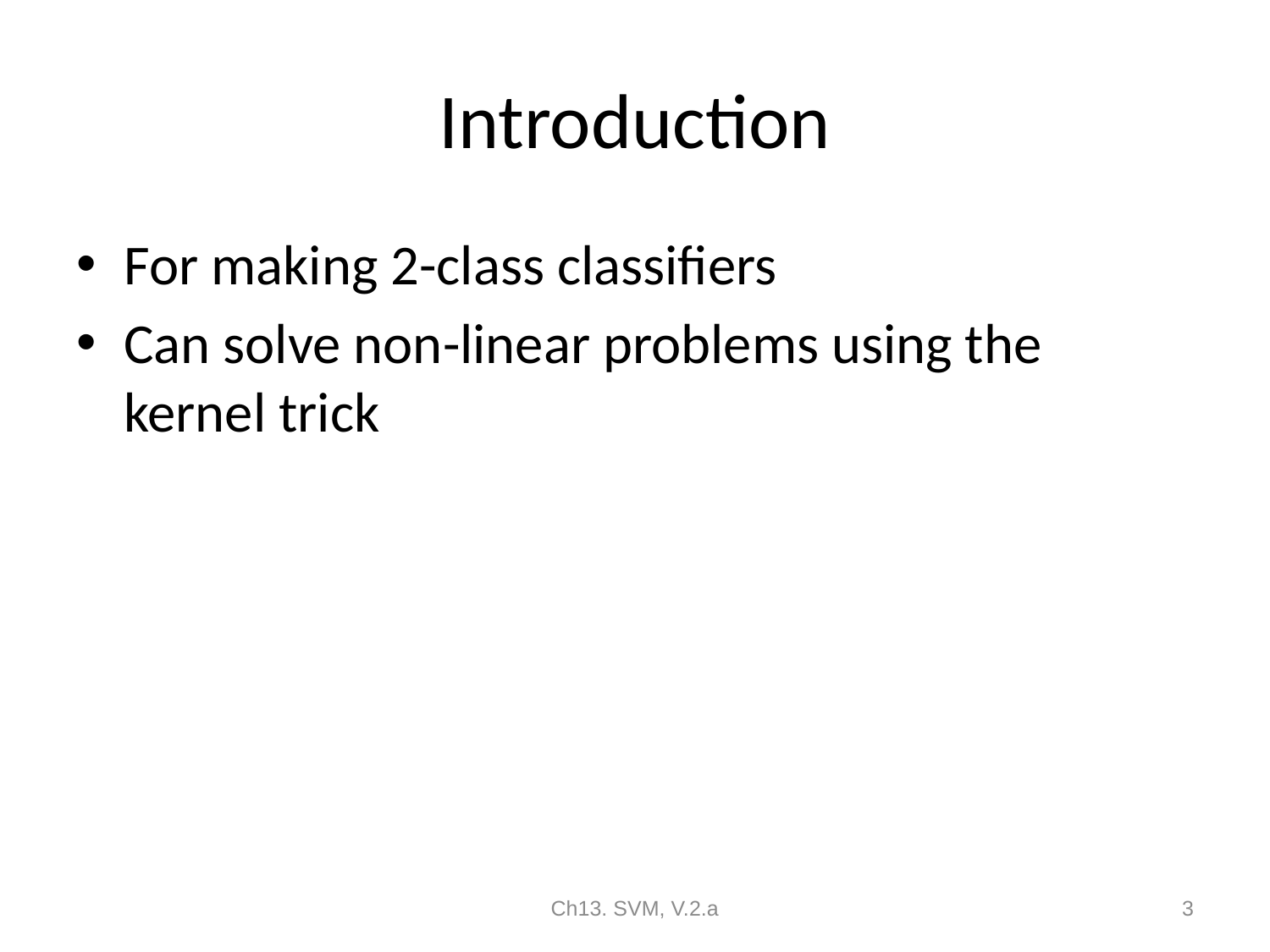

# Introduction
For making 2-class classifiers
Can solve non-linear problems using the kernel trick

Ch13. SVM, V.2.a
3